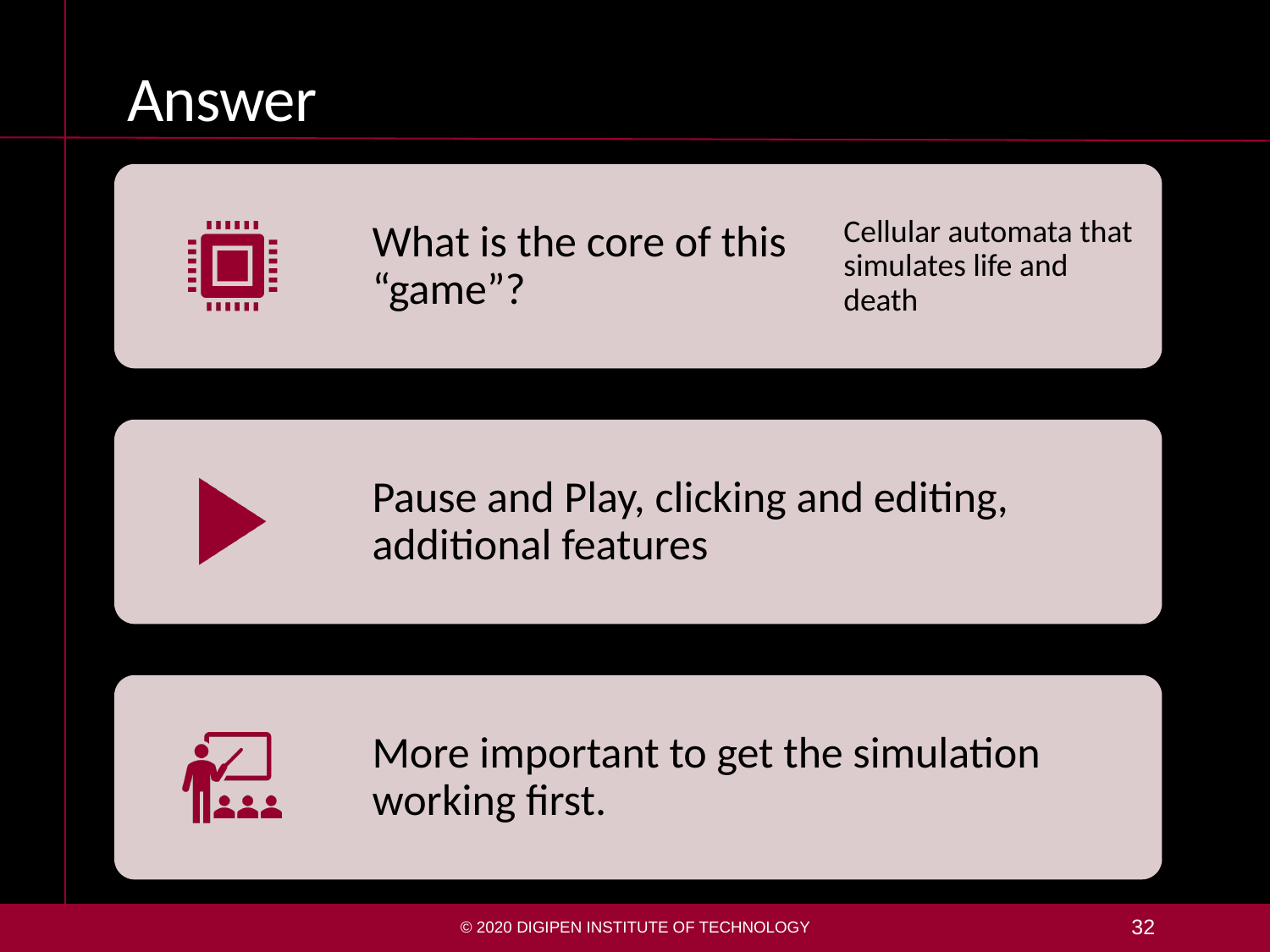

# Answer
What is the core of this “game”?
Cellular automata that simulates life and death
Pause and Play, clicking and editing, additional features
More important to get the simulation working first.
© 2020 DigiPen Institute of Technology
32